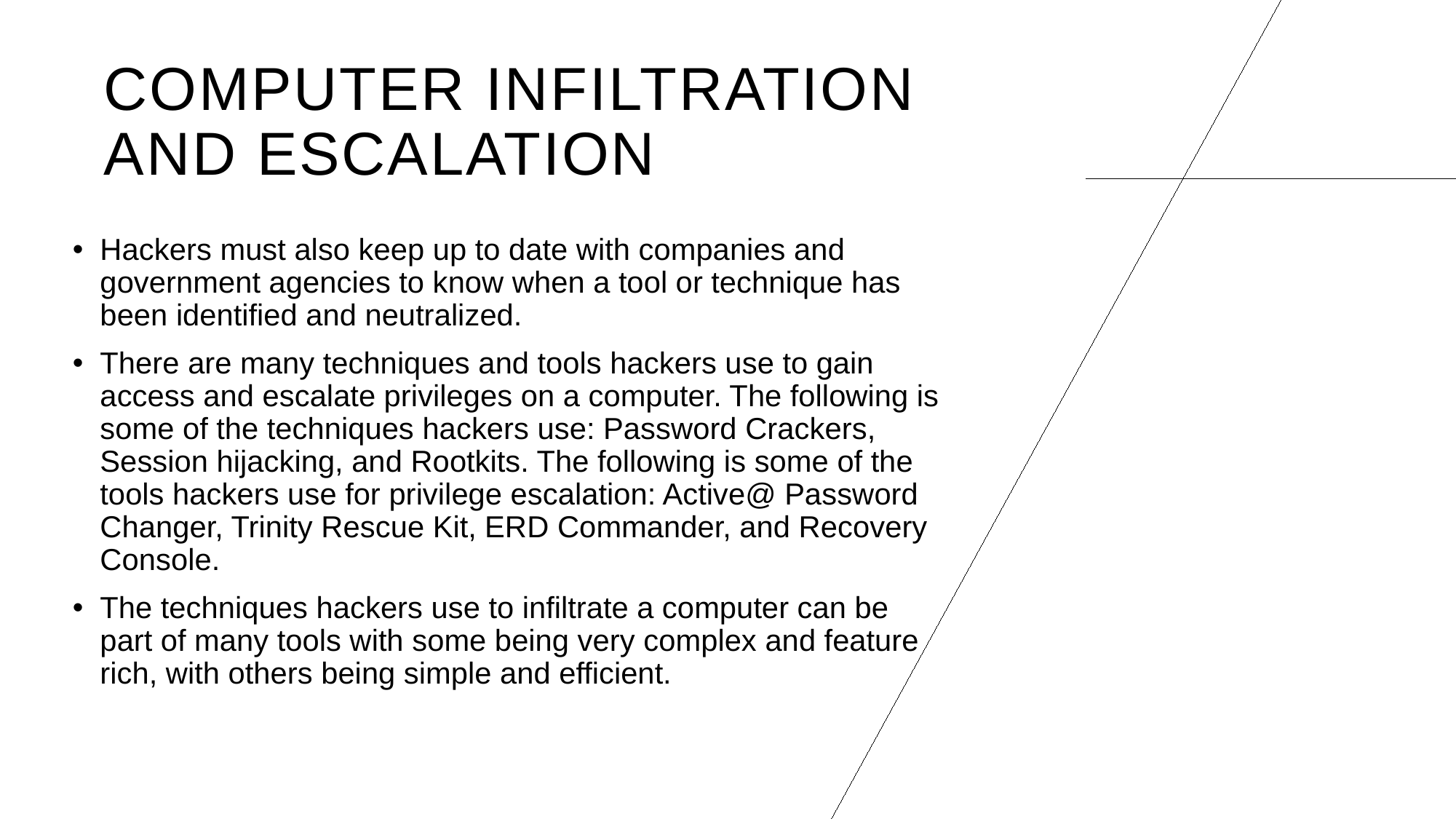

# Computer Infiltration and Escalation
Hackers must also keep up to date with companies and government agencies to know when a tool or technique has been identified and neutralized.
There are many techniques and tools hackers use to gain access and escalate privileges on a computer. The following is some of the techniques hackers use: Password Crackers, Session hijacking, and Rootkits. The following is some of the tools hackers use for privilege escalation: Active@ Password Changer, Trinity Rescue Kit, ERD Commander, and Recovery Console.
The techniques hackers use to infiltrate a computer can be part of many tools with some being very complex and feature rich, with others being simple and efficient.